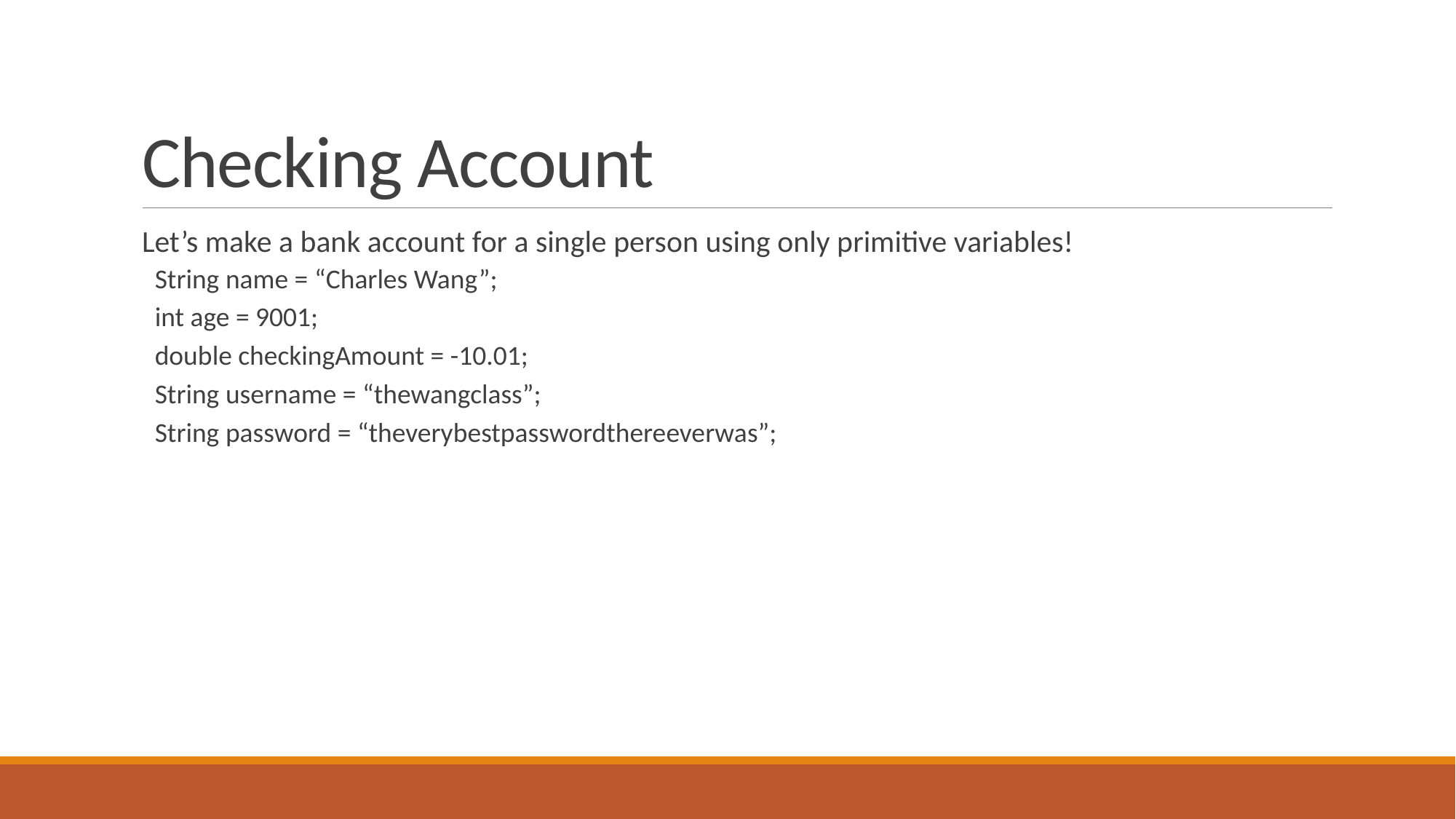

# Checking Account
Let’s make a bank account for a single person using only primitive variables!
String name = “Charles Wang”;
int age = 9001;
double checkingAmount = -10.01;
String username = “thewangclass”;
String password = “theverybestpasswordthereeverwas”;